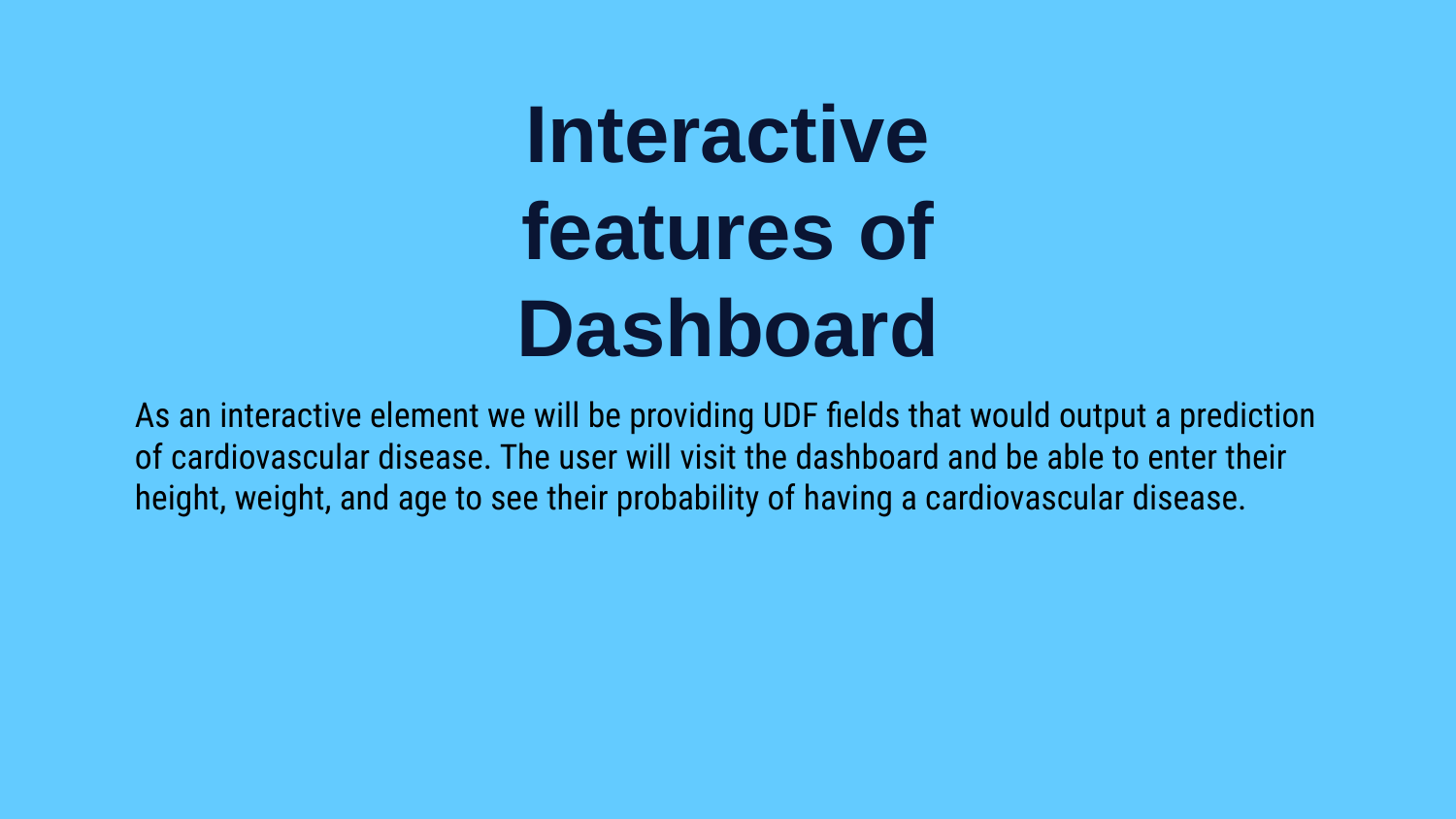

# Interactive features of Dashboard

As an interactive element we will be providing UDF fields that would output a prediction of cardiovascular disease. The user will visit the dashboard and be able to enter their height, weight, and age to see their probability of having a cardiovascular disease.